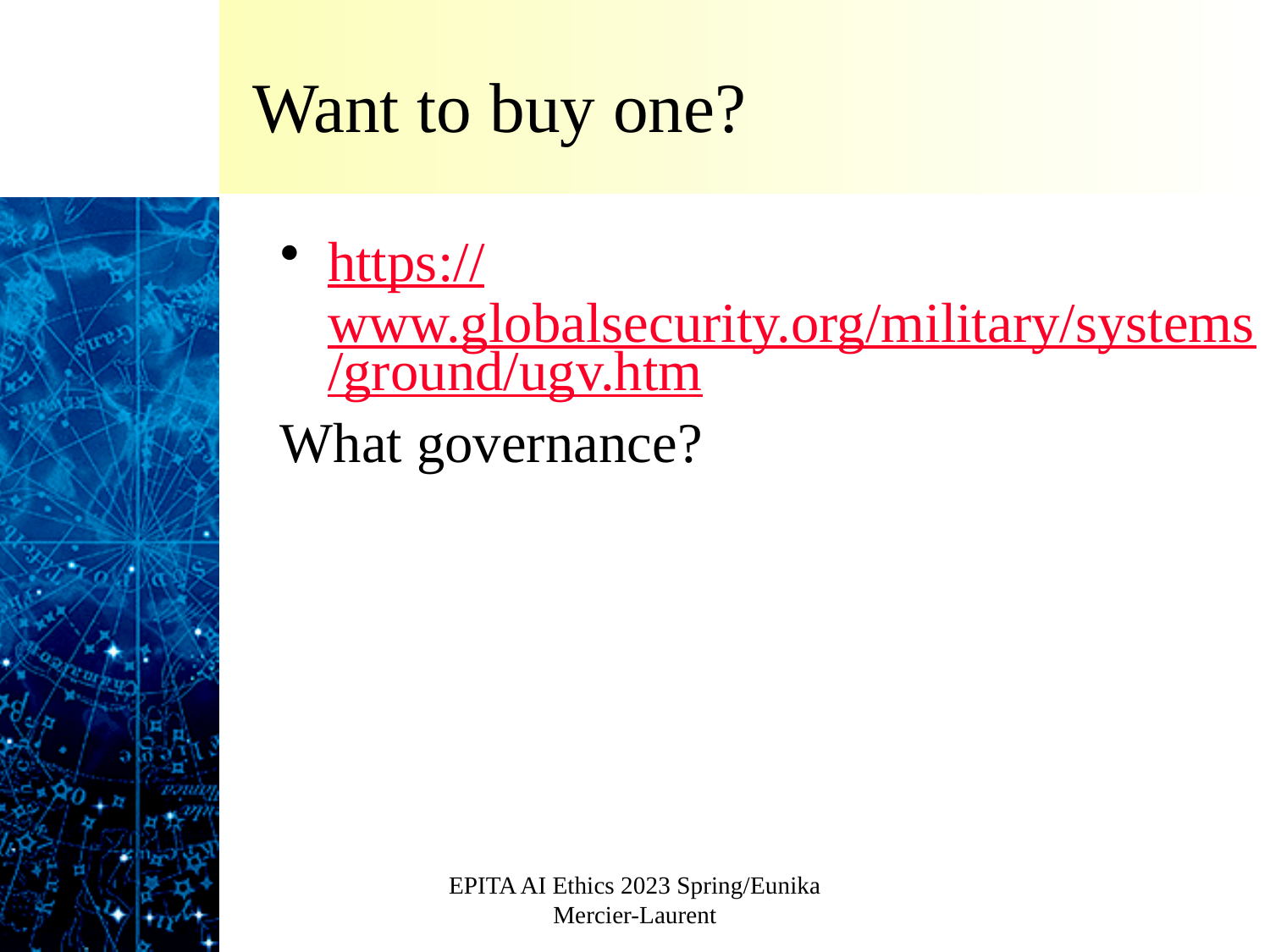

# Want to buy one?
https://www.globalsecurity.org/military/systems/ground/ugv.htm
What governance?

EPITA AI Ethics 2023 Spring/Eunika Mercier-Laurent